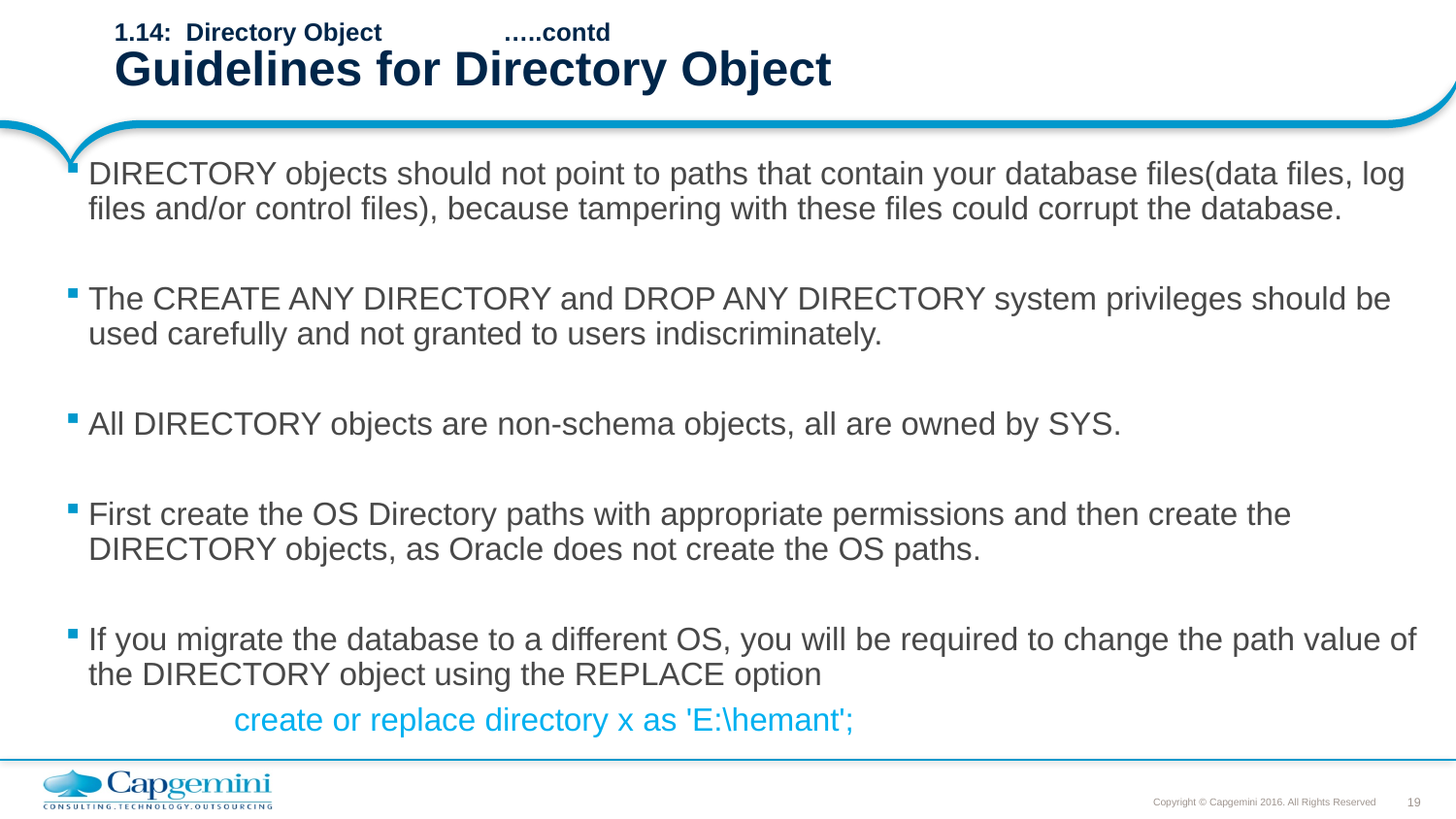

# 1.14:  Directory Object							…..contd Guidelines for Directory Object
DIRECTORY objects should not point to paths that contain your database files(data files, log files and/or control files), because tampering with these files could corrupt the database.

The CREATE ANY DIRECTORY and DROP ANY DIRECTORY system privileges should be used carefully and not granted to users indiscriminately.

All DIRECTORY objects are non-schema objects, all are owned by SYS.

First create the OS Directory paths with appropriate permissions and then create the DIRECTORY objects, as Oracle does not create the OS paths.

If you migrate the database to a different OS, you will be required to change the path value of the DIRECTORY object using the REPLACE option
		create or replace directory x as 'E:\hemant';